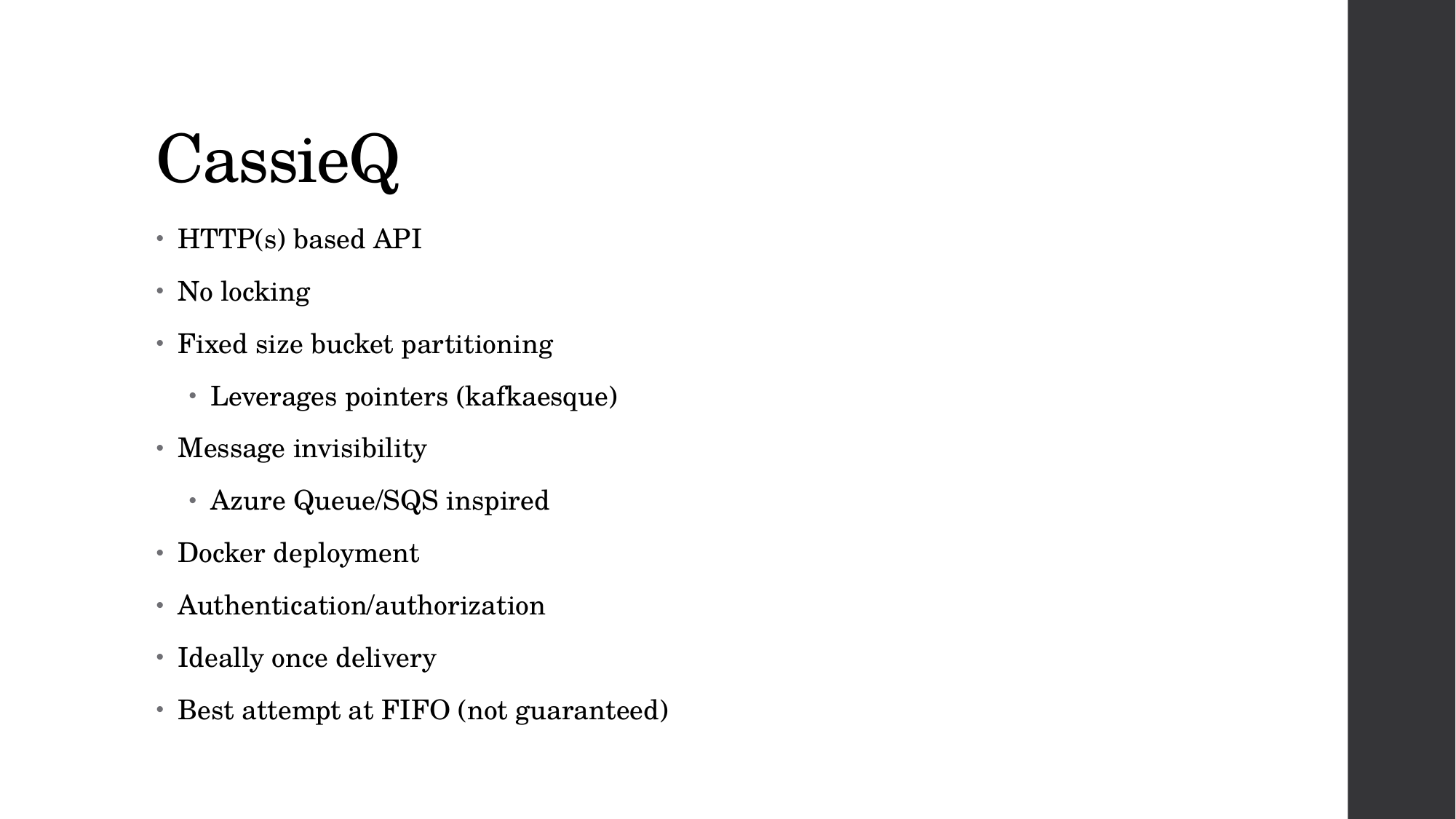

# CassieQ
HTTP(s) based API
No locking
Fixed size bucket partitioning
Leverages pointers (kafkaesque)
Message invisibility
Azure Queue/SQS inspired
Docker deployment
Authentication/authorization
Ideally once delivery
Best attempt at FIFO (not guaranteed)